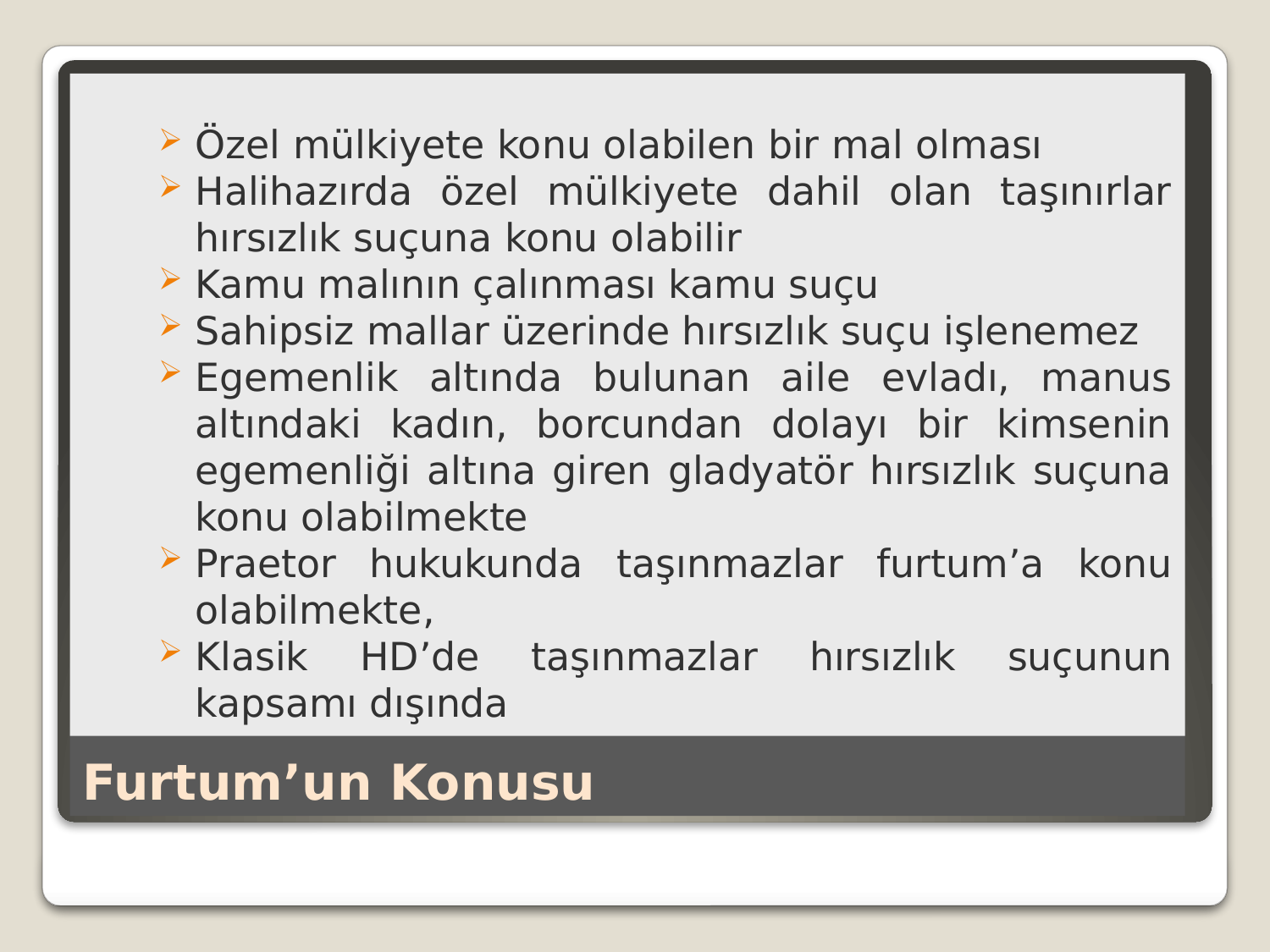

Özel mülkiyete konu olabilen bir mal olması
Halihazırda özel mülkiyete dahil olan taşınırlar hırsızlık suçuna konu olabilir
Kamu malının çalınması kamu suçu
Sahipsiz mallar üzerinde hırsızlık suçu işlenemez
Egemenlik altında bulunan aile evladı, manus altındaki kadın, borcundan dolayı bir kimsenin egemenliği altına giren gladyatör hırsızlık suçuna konu olabilmekte
Praetor hukukunda taşınmazlar furtum’a konu olabilmekte,
Klasik HD’de taşınmazlar hırsızlık suçunun kapsamı dışında
# Furtum’un Konusu